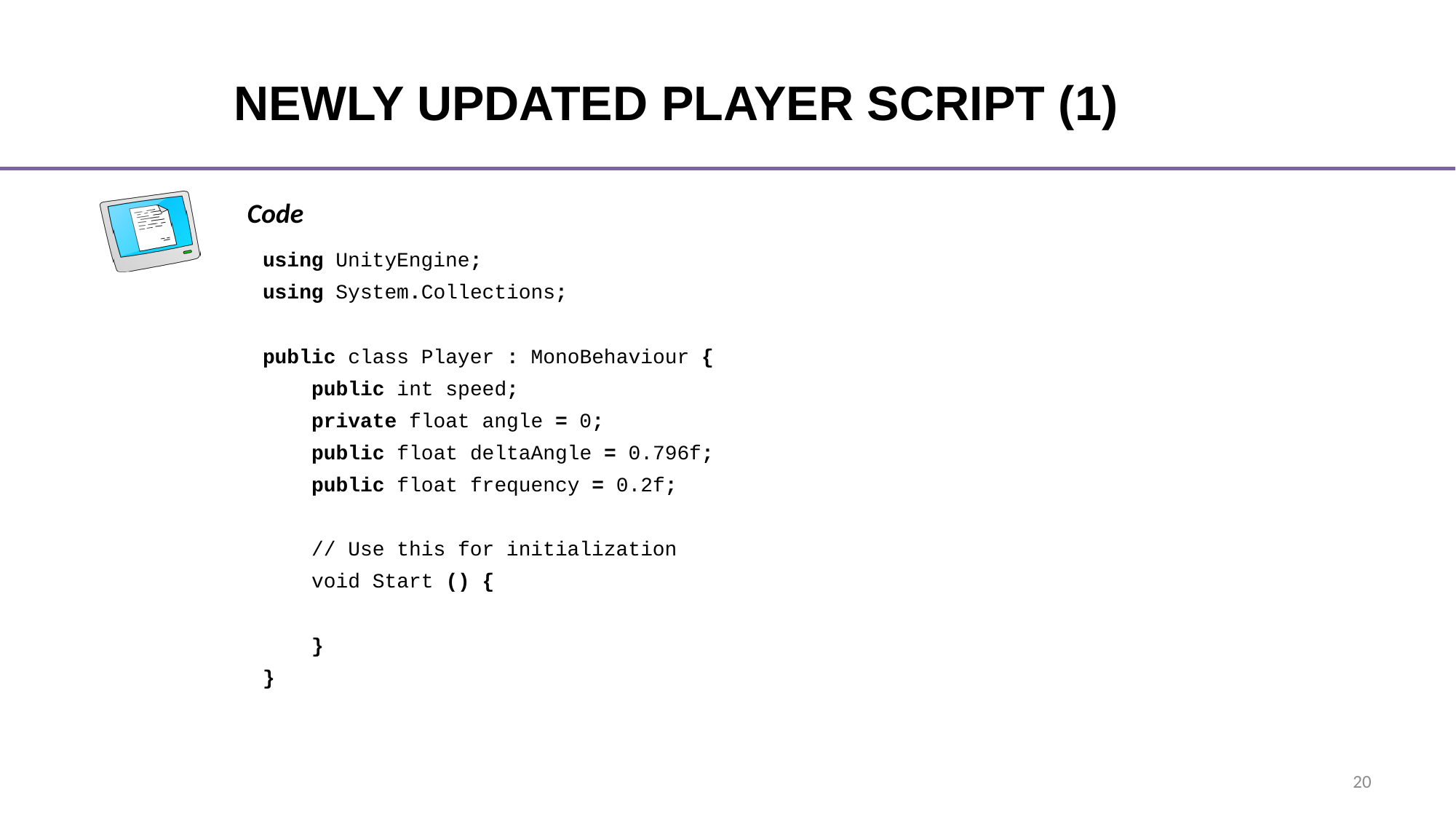

# Newly updated Player script (1)
using UnityEngine;
using System.Collections;

public class Player : MonoBehaviour {
    public int speed;
    private float angle = 0;
    public float deltaAngle = 0.796f;
    public float frequency = 0.2f;

    // Use this for initialization
    void Start () {

    }
}
20